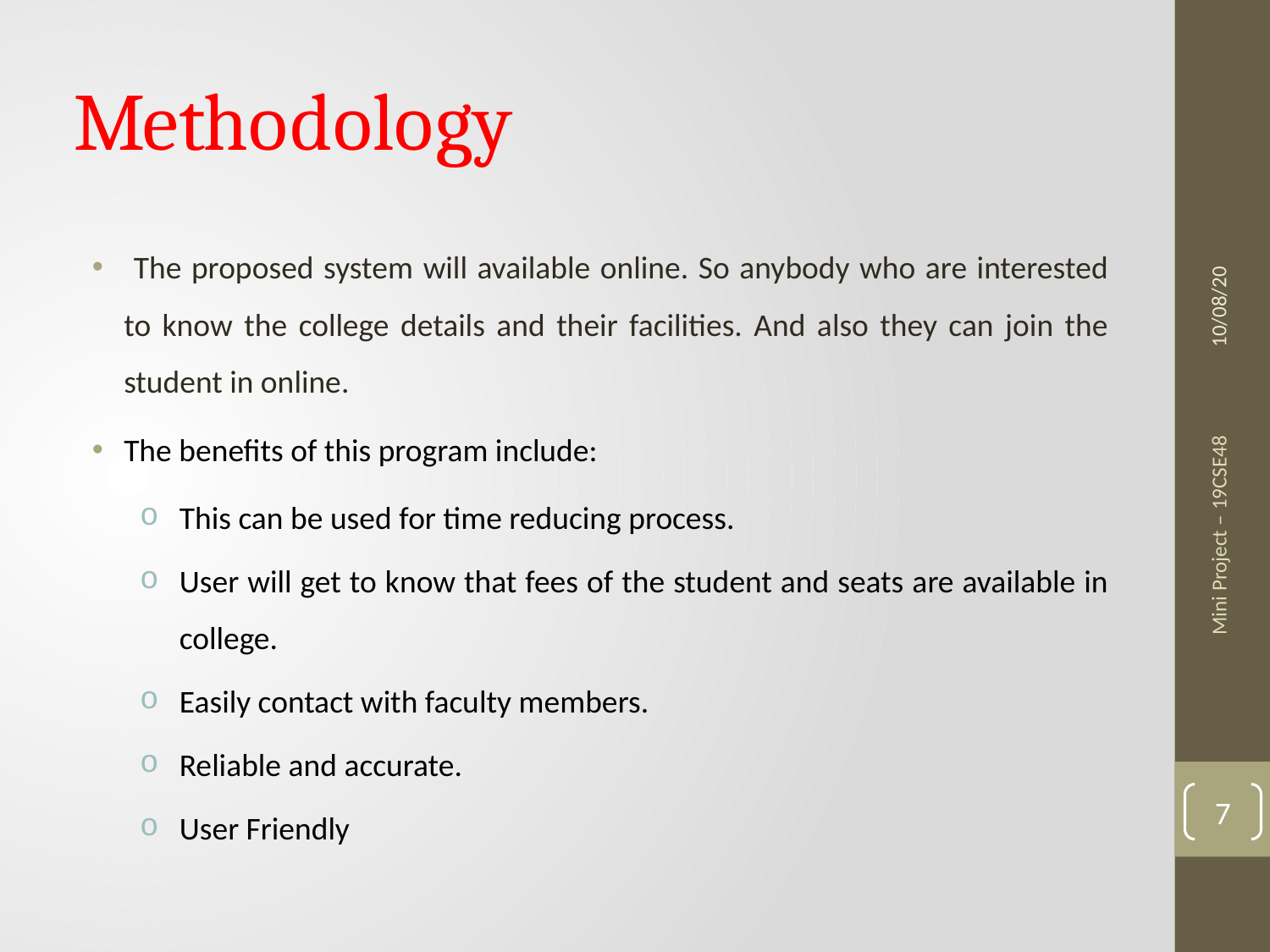

# Methodology
10/08/20
 The proposed system will available online. So anybody who are interested to know the college details and their facilities. And also they can join the student in online.
The benefits of this program include:
This can be used for time reducing process.
User will get to know that fees of the student and seats are available in college.
Easily contact with faculty members.
Reliable and accurate.
User Friendly
Mini Project – 19CSE48
7